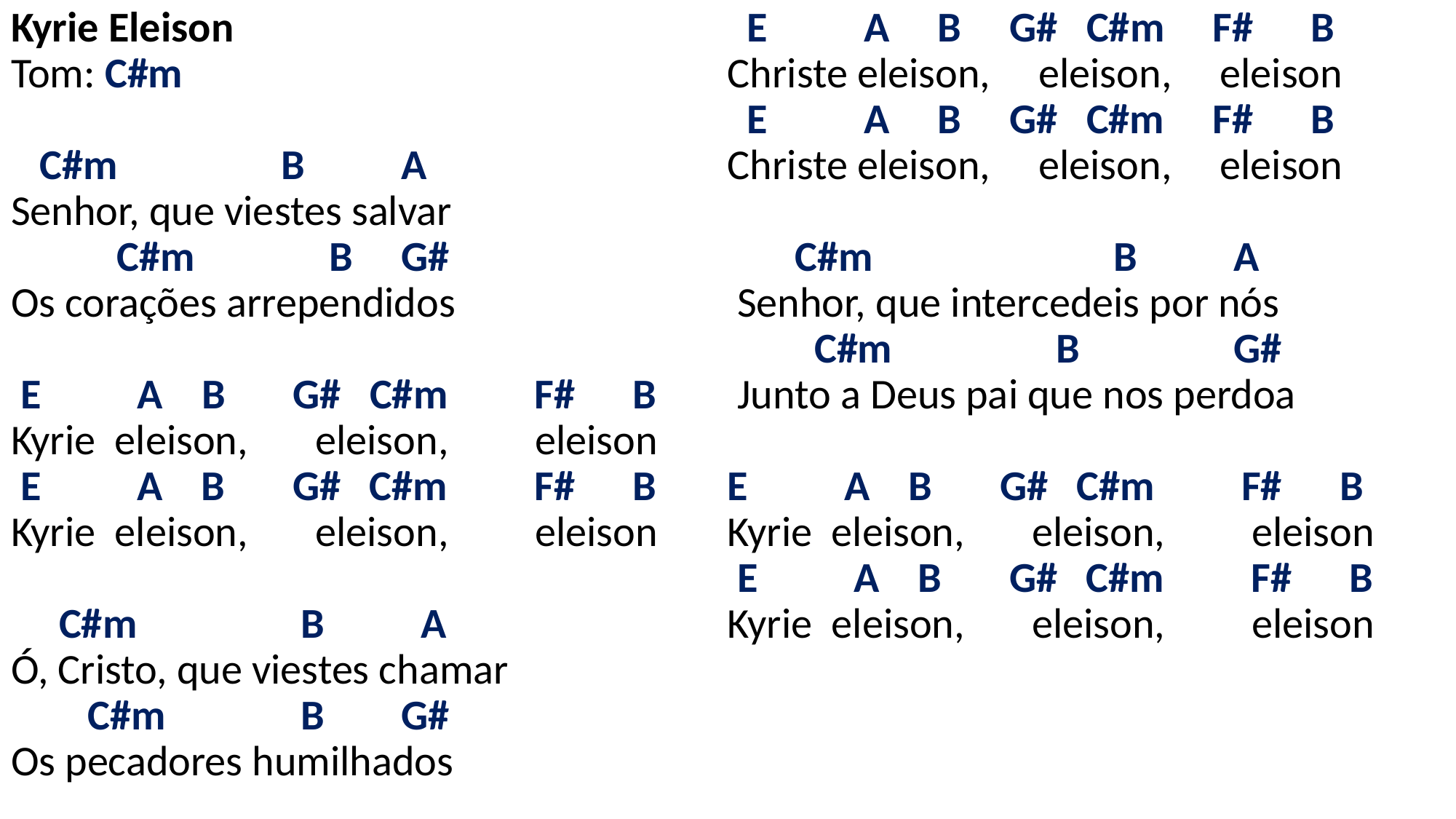

# Kyrie Eleison Tom: C#m   C#m                 B          A Senhor, que viestes salvar C#m              B     G# Os corações arrependidos E          A    B       G#   C#m         F#      B Kyrie  eleison,       eleison,         eleison E          A    B       G#   C#m         F#      B Kyrie  eleison,       eleison,         eleison C#m                 B          A Ó, Cristo, que viestes chamar C#m              B        G# Os pecadores humilhados E          A     B     G#   C#m     F#      B Christe eleison,     eleison,     eleison E          A     B     G#   C#m     F#      B Christe eleison,     eleison,     eleison C#m                         B          A Senhor, que intercedeis por nós C#m                 B                G# Junto a Deus pai que nos perdoa   E          A    B       G#   C#m         F#      B Kyrie  eleison,       eleison,         eleison E          A    B       G#   C#m         F#      B Kyrie  eleison,       eleison,         eleison